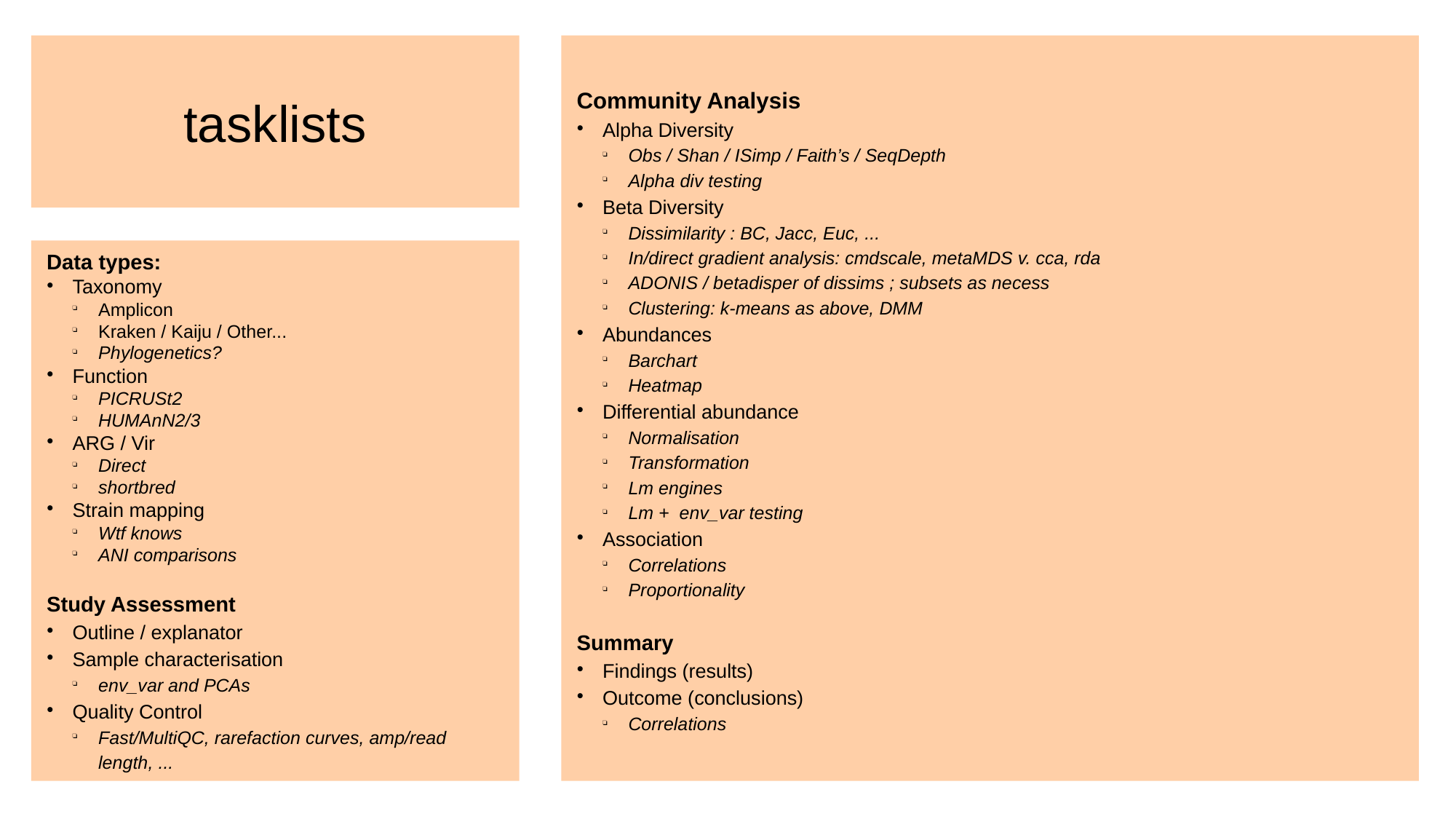

tasklists
Community Analysis
Alpha Diversity
Obs / Shan / ISimp / Faith’s / SeqDepth
Alpha div testing
Beta Diversity
Dissimilarity : BC, Jacc, Euc, ...
In/direct gradient analysis: cmdscale, metaMDS v. cca, rda
ADONIS / betadisper of dissims ; subsets as necess
Clustering: k-means as above, DMM
Abundances
Barchart
Heatmap
Differential abundance
Normalisation
Transformation
Lm engines
Lm +  env_var testing
Association
Correlations
Proportionality

Summary
Findings (results)
Outcome (conclusions)
Correlations
A
Data types:
Taxonomy
Amplicon
Kraken / Kaiju / Other...
Phylogenetics?
Function
PICRUSt2
HUMAnN2/3
ARG / Vir
Direct
shortbred
Strain mapping
Wtf knows
ANI comparisons

Study Assessment
Outline / explanator
Sample characterisation
env_var and PCAs
Quality Control
Fast/MultiQC, rarefaction curves, amp/read length, ...